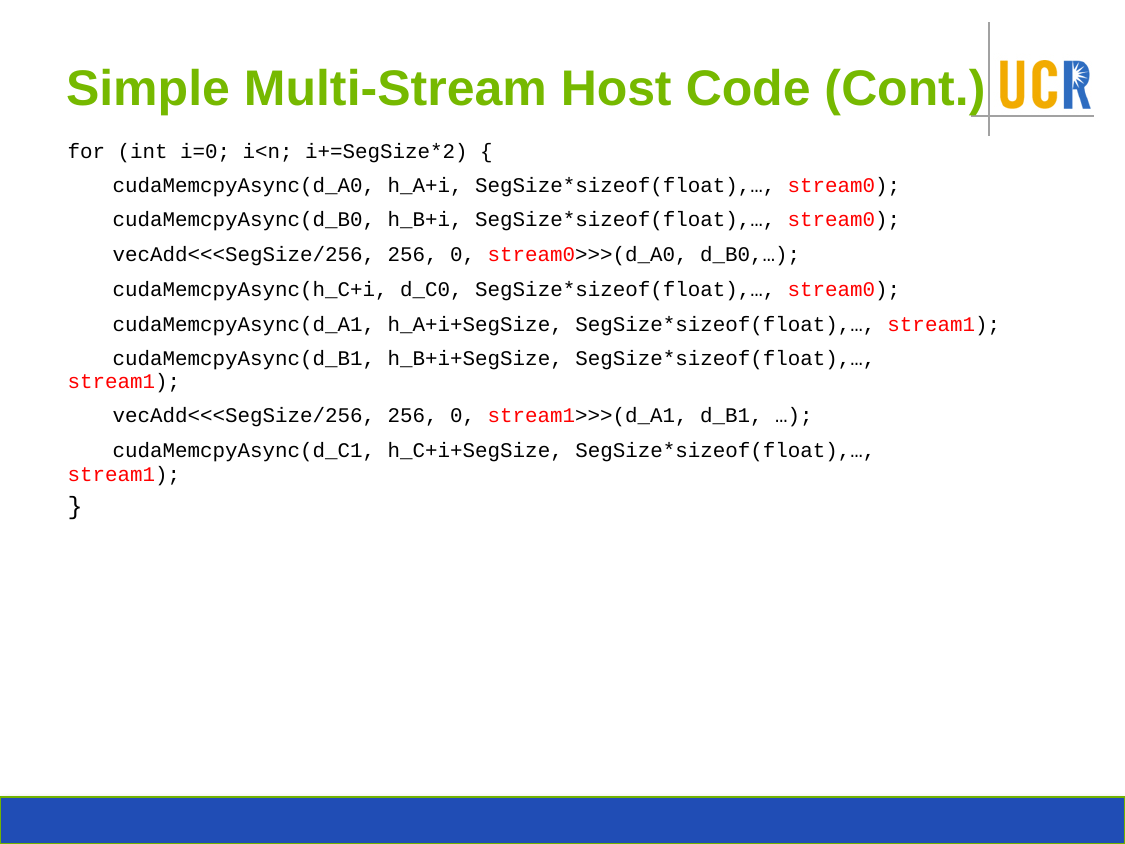

# Simple Multi-Stream Host Code (Cont.)
for (int i=0; i<n; i+=SegSize*2) {
   cudaMemcpyAsync(d_A0, h_A+i, SegSize*sizeof(float),…, stream0);
   cudaMemcpyAsync(d_B0, h_B+i, SegSize*sizeof(float),…, stream0);
   vecAdd<<<SegSize/256, 256, 0, stream0>>>(d_A0, d_B0,…);
   cudaMemcpyAsync(h_C+i, d_C0, SegSize*sizeof(float),…, stream0);
   cudaMemcpyAsync(d_A1, h_A+i+SegSize, SegSize*sizeof(float),…, stream1);
   cudaMemcpyAsync(d_B1, h_B+i+SegSize, SegSize*sizeof(float),…,	stream1);
   vecAdd<<<SegSize/256, 256, 0, stream1>>>(d_A1, d_B1, …);
   cudaMemcpyAsync(d_C1, h_C+i+SegSize, SegSize*sizeof(float),…,	stream1);
}